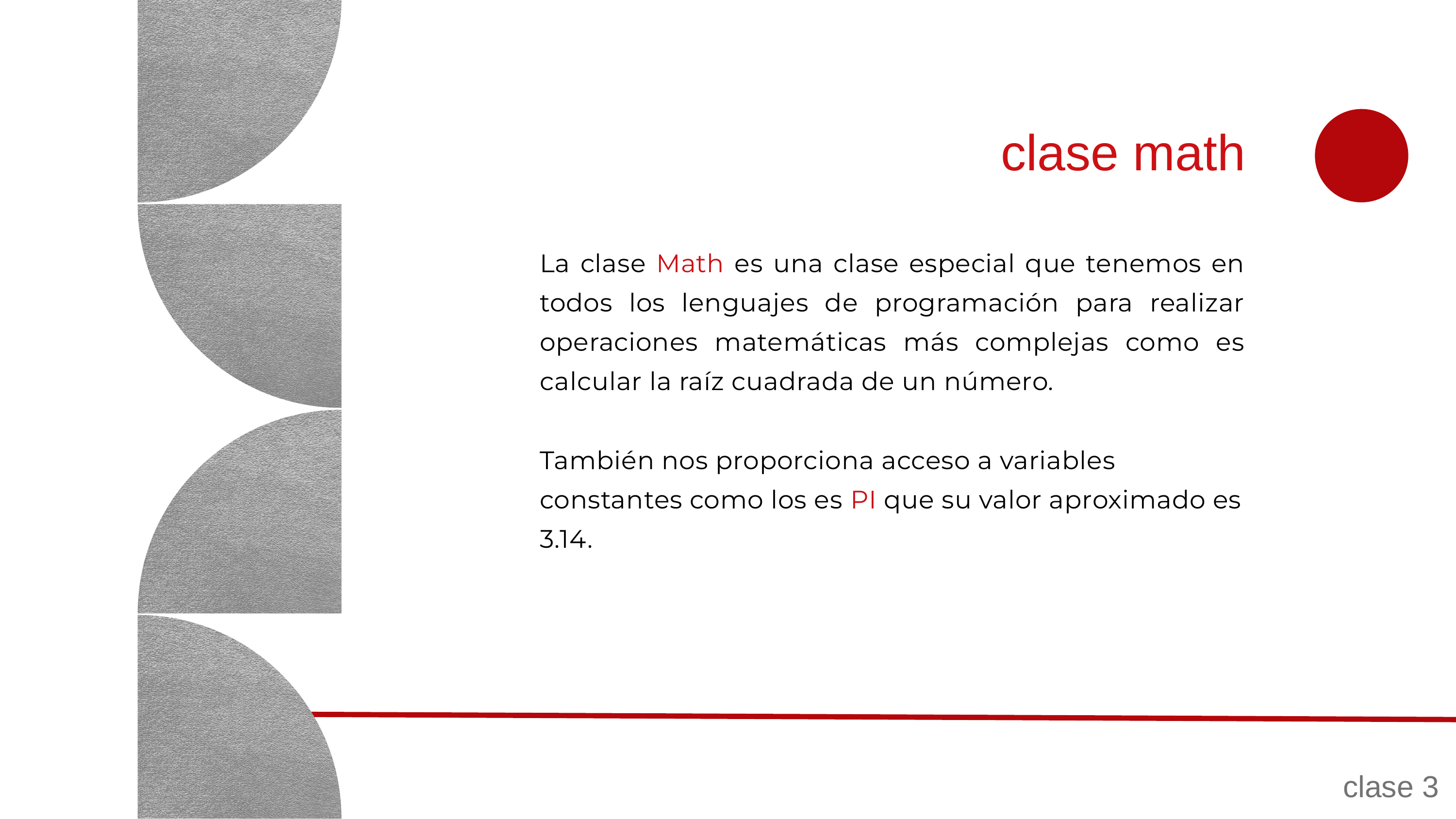

clase math

La clase Math es una clase especial que tenemos en todos los lenguajes de programación para realizar operaciones matemáticas más complejas como es calcular la raíz cuadrada de un número.

También nos proporciona acceso a variables constantes como los es PI que su valor aproximado es 3.14.

clase 3